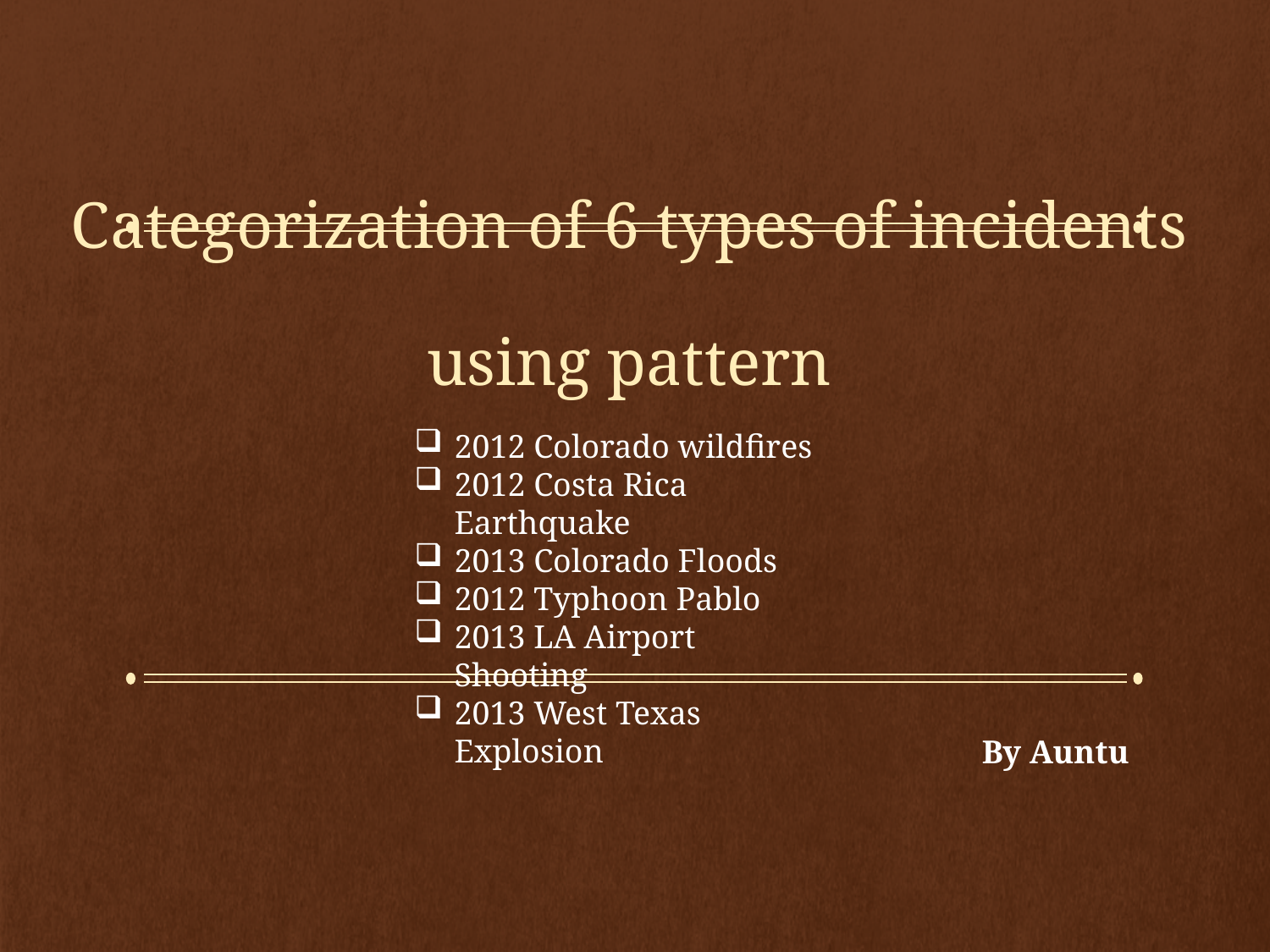

# Categorization of 6 types of incidents using pattern
2012 Colorado wildfires
2012 Costa Rica Earthquake
2013 Colorado Floods
2012 Typhoon Pablo
2013 LA Airport Shooting
2013 West Texas Explosion
By Auntu